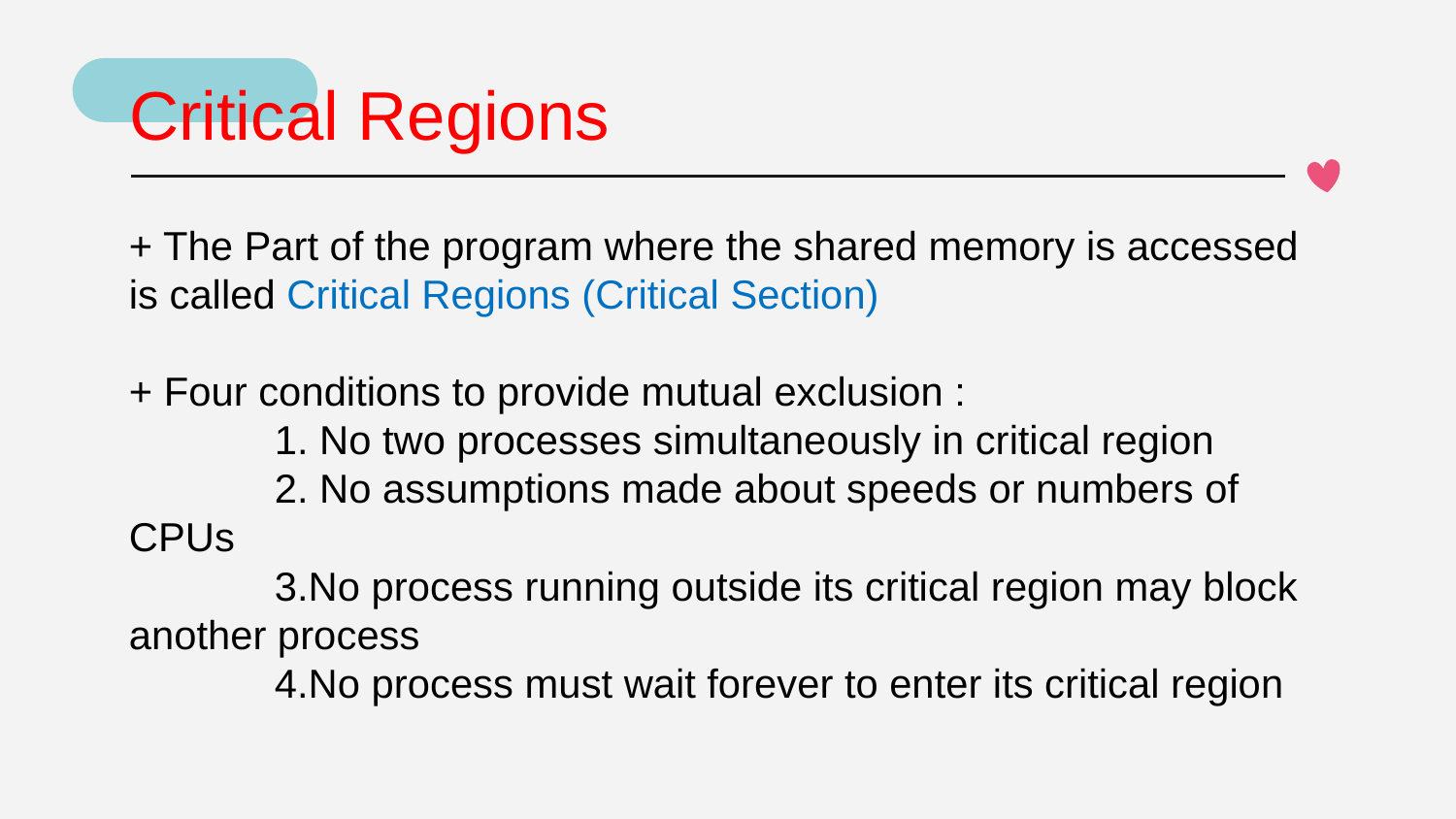

# Critical Regions
+ The Part of the program where the shared memory is accessed is called Critical Regions (Critical Section)

+ Four conditions to provide mutual exclusion :
	1. No two processes simultaneously in critical region
	2. No assumptions made about speeds or numbers of CPUs
	3.No process running outside its critical region may block another process
	4.No process must wait forever to enter its critical region